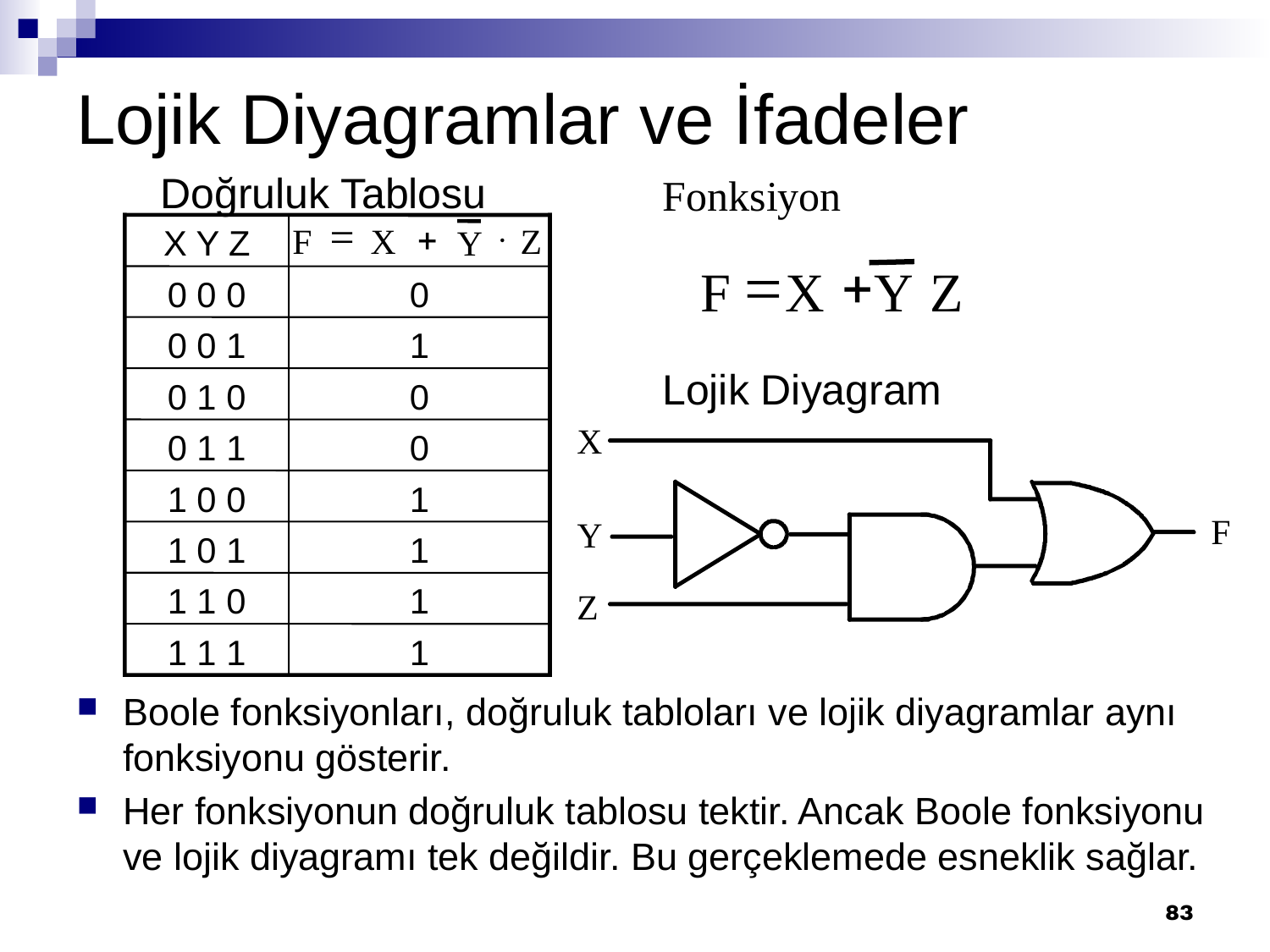

# Lojik Diyagramlar ve İfadeler
Doğruluk Tablosu
=
X Y Z

0 0 0

0
0 0 1

1
0 1 0

0
0 1 1

0
1 0 0

1
1 0 1

1
1 1 0

1
1 1 1

1

⋅
+
F

X

Z
Y

Fonksiyon
=
+
F

X

Y
Z

Lojik Diyagram
X

F
Y
Z
Boole fonksiyonları, doğruluk tabloları ve lojik diyagramlar aynı fonksiyonu gösterir.
Her fonksiyonun doğruluk tablosu tektir. Ancak Boole fonksiyonu ve lojik diyagramı tek değildir. Bu gerçeklemede esneklik sağlar.
83